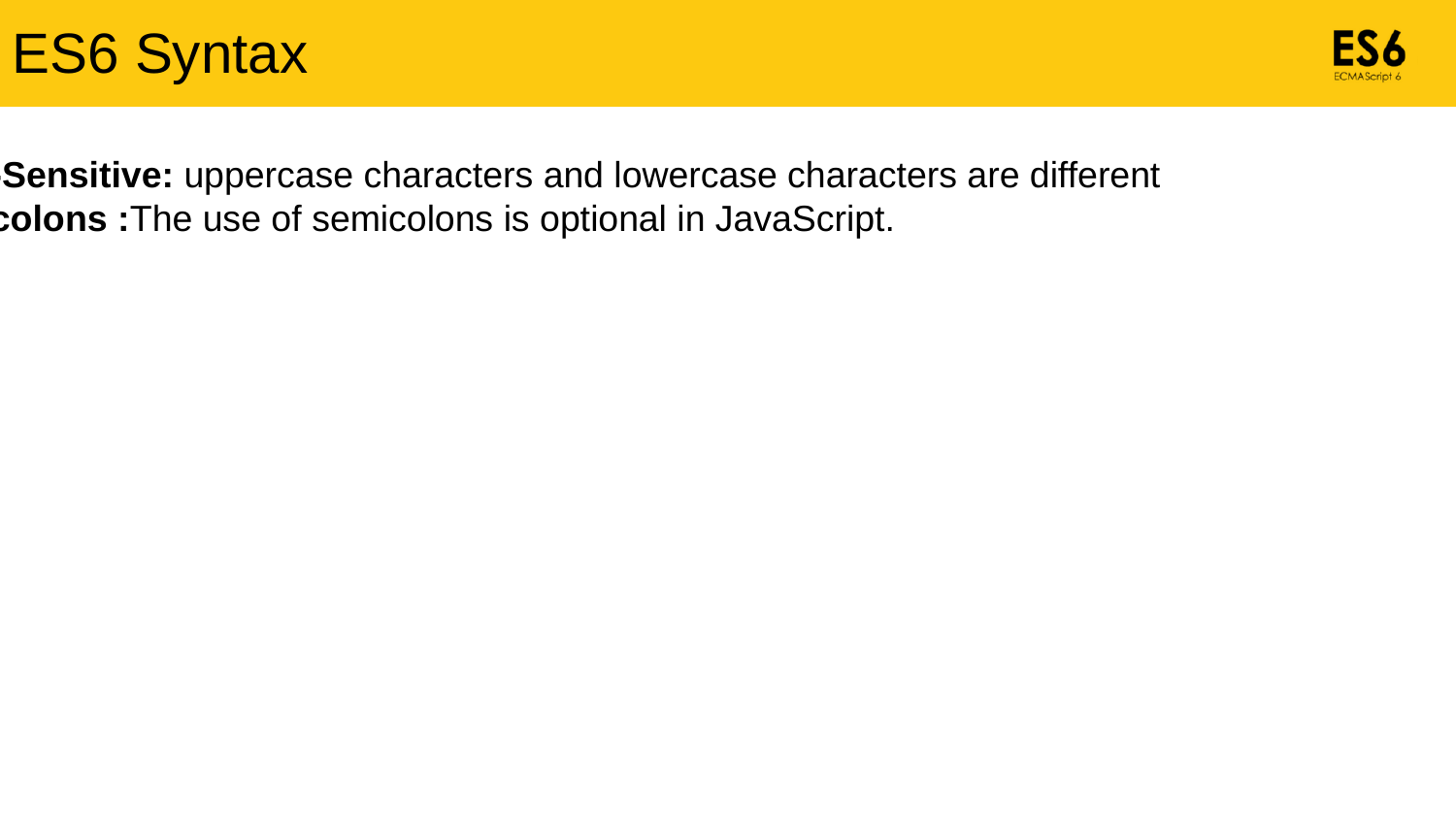

ES6 Syntax
Case-Sensitive: uppercase characters and lowercase characters are different
Semicolons :The use of semicolons is optional in JavaScript.